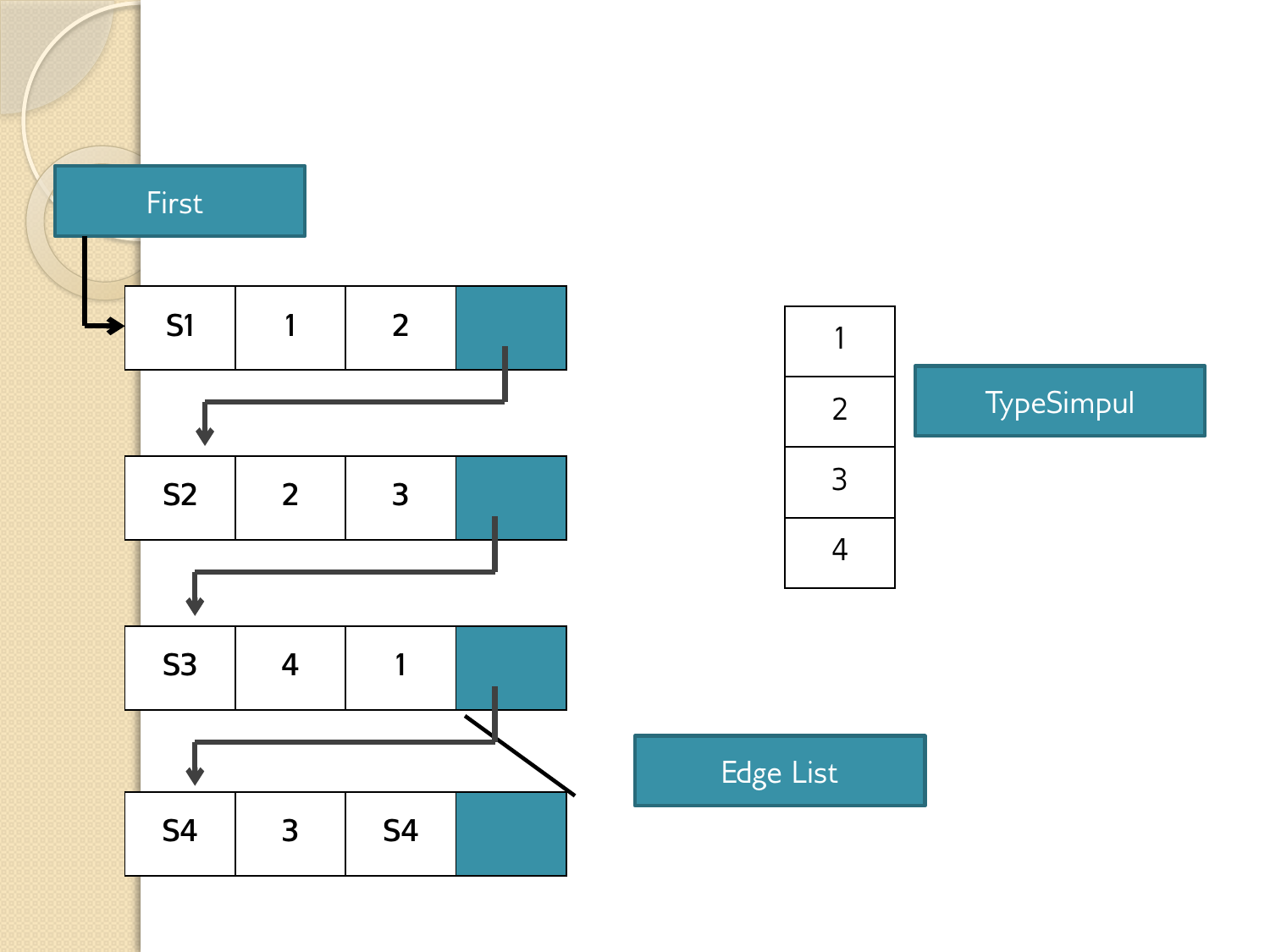

#
First
| S1 | 1 | 2 |  |
| --- | --- | --- | --- |
| 1 |
| --- |
| 2 |
| 3 |
| 4 |
TypeSimpul
| S2 | 2 | 3 |  |
| --- | --- | --- | --- |
| S3 | 4 | 1 |  |
| --- | --- | --- | --- |
Edge List
| S4 | 3 | S4 |  |
| --- | --- | --- | --- |